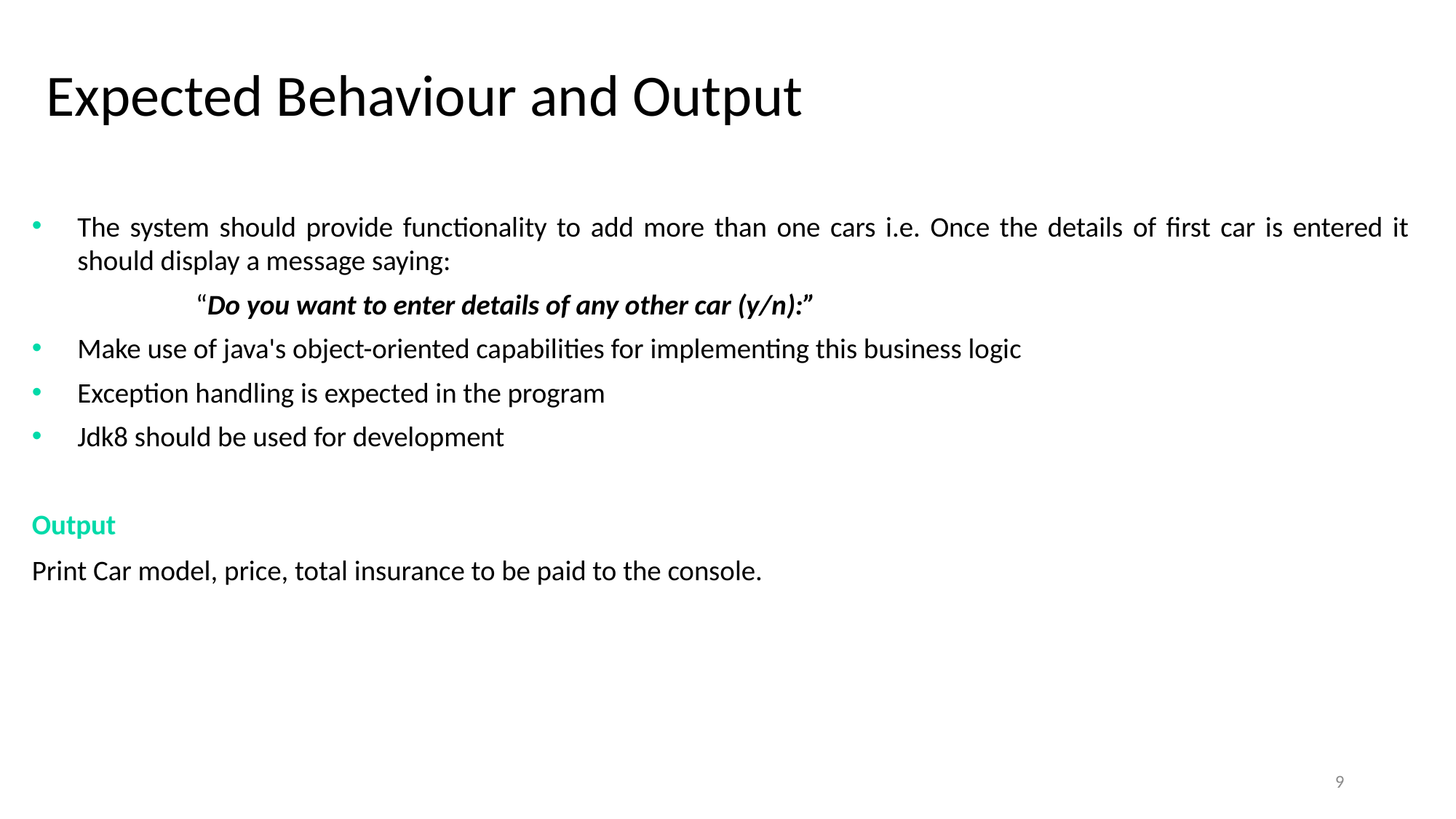

# Expected Behaviour and Output
The system should provide functionality to add more than one cars i.e. Once the details of first car is entered it should display a message saying:
	“Do you want to enter details of any other car (y/n):”
Make use of java's object-oriented capabilities for implementing this business logic
Exception handling is expected in the program
Jdk8 should be used for development

Output
Print Car model, price, total insurance to be paid to the console.

9